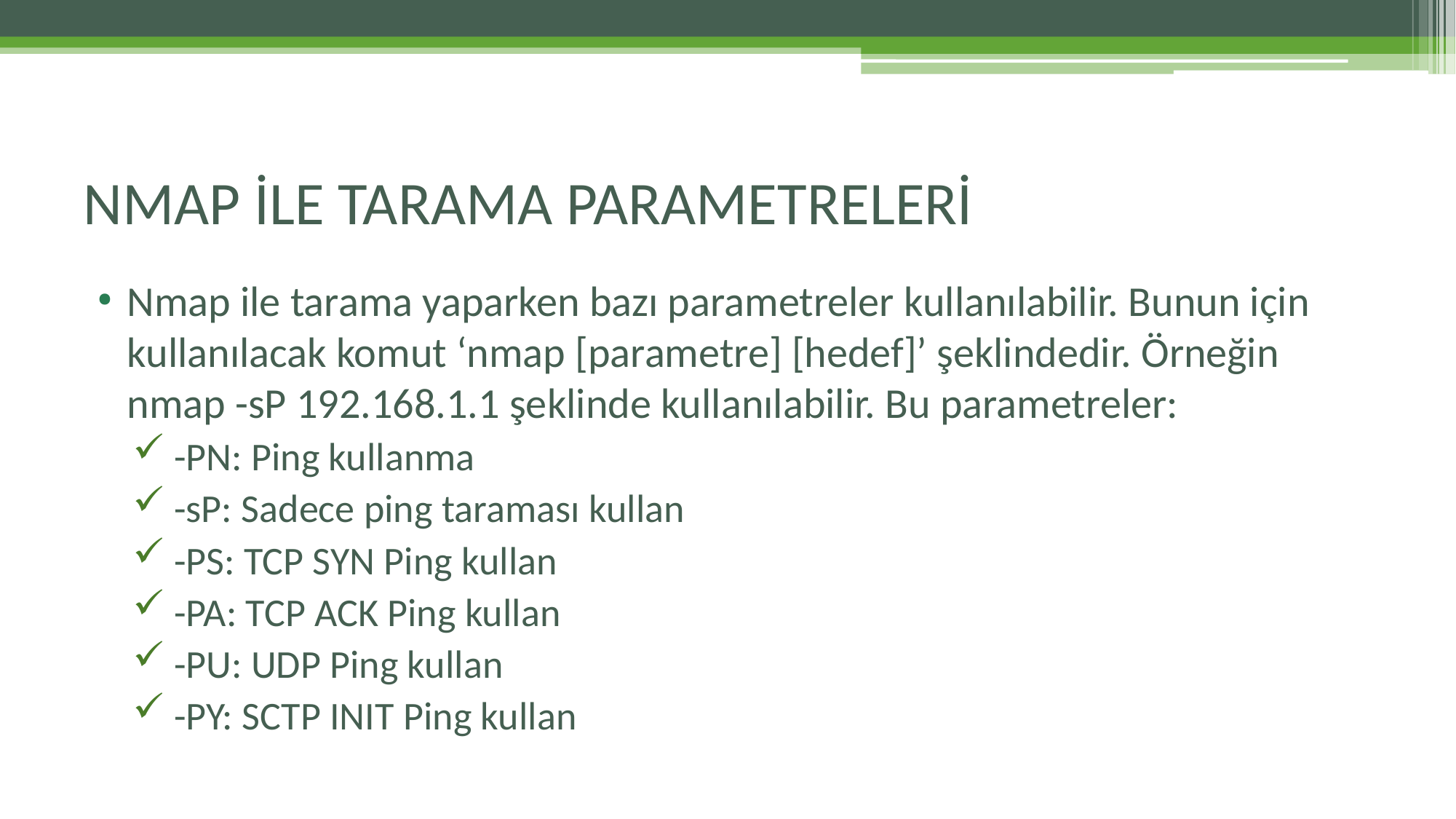

# NMAP İLE TARAMA PARAMETRELERİ
Nmap ile tarama yaparken bazı parametreler kullanılabilir. Bunun için kullanılacak komut ‘nmap [parametre] [hedef]’ şeklindedir. Örneğin nmap -sP 192.168.1.1 şeklinde kullanılabilir. Bu parametreler:
 -PN: Ping kullanma
 -sP: Sadece ping taraması kullan
 -PS: TCP SYN Ping kullan
 -PA: TCP ACK Ping kullan
 -PU: UDP Ping kullan
 -PY: SCTP INIT Ping kullan